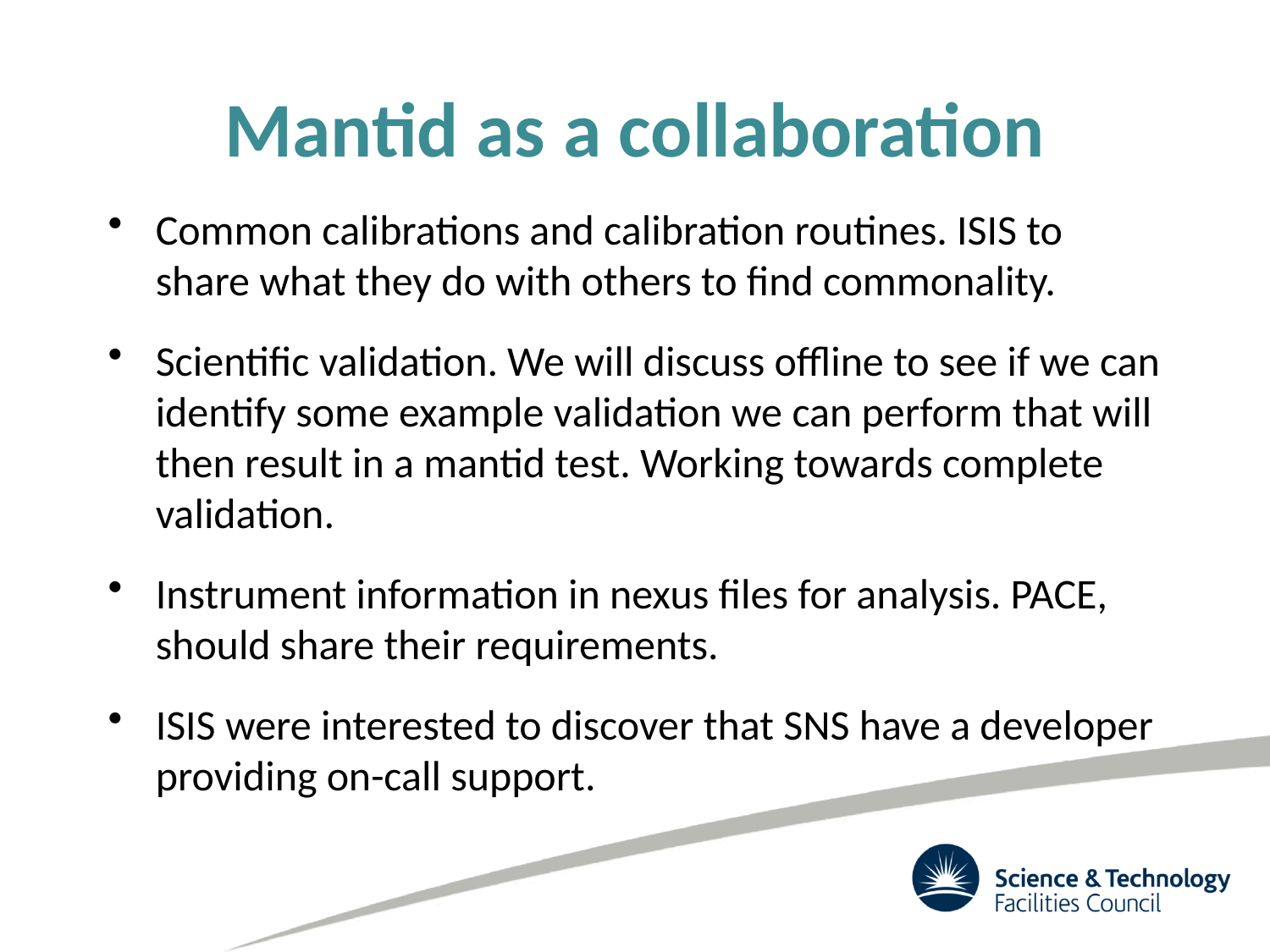

# Mantid as a collaboration
Common calibrations and calibration routines. ISIS to share what they do with others to find commonality.
Scientific validation. We will discuss offline to see if we can identify some example validation we can perform that will then result in a mantid test. Working towards complete validation.
Instrument information in nexus files for analysis. PACE, should share their requirements.
ISIS were interested to discover that SNS have a developer providing on-call support.